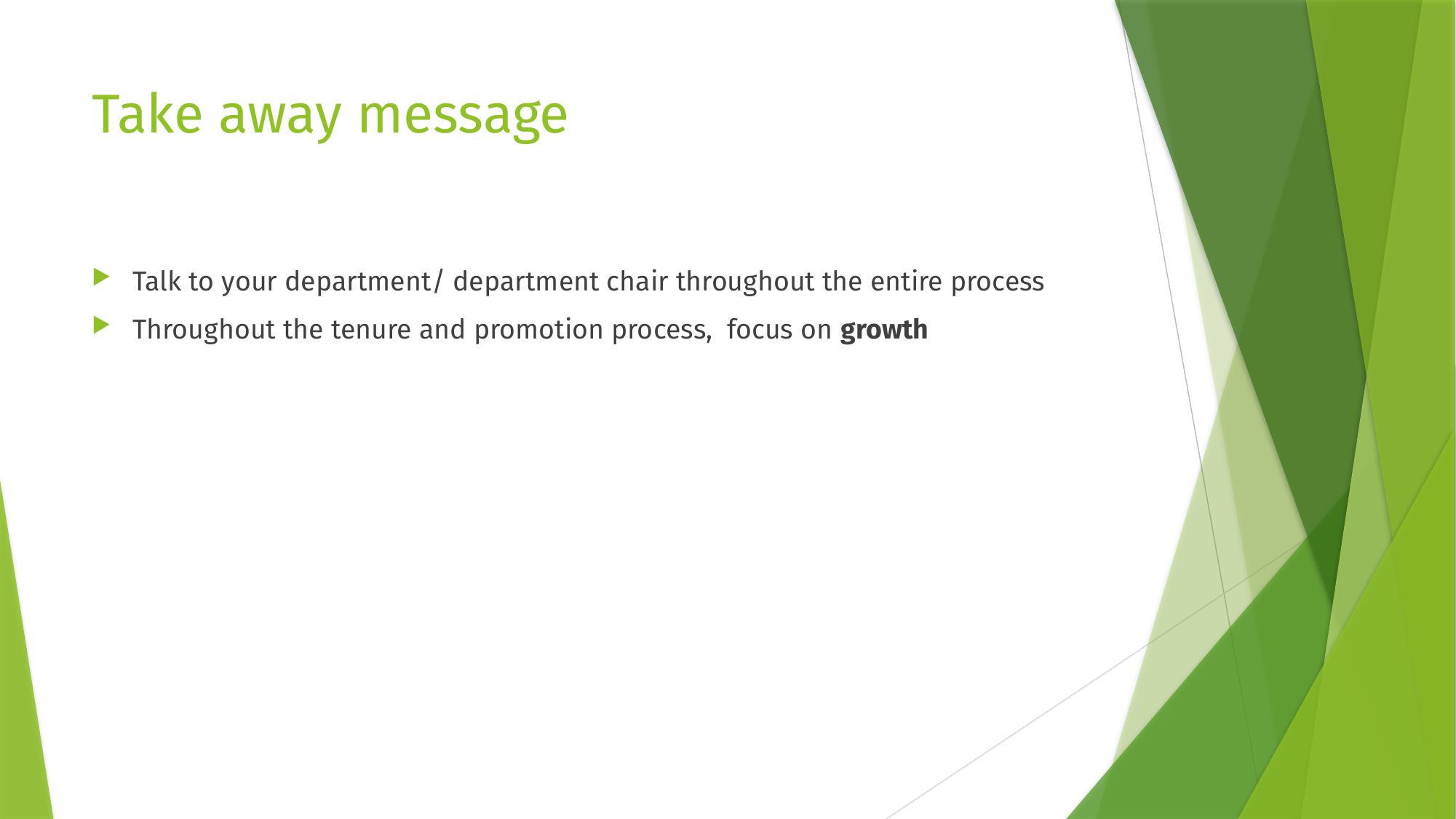

# Take away message
Talk to your department/ department chair throughout the entire process
Throughout the tenure and promotion process,  focus on growth